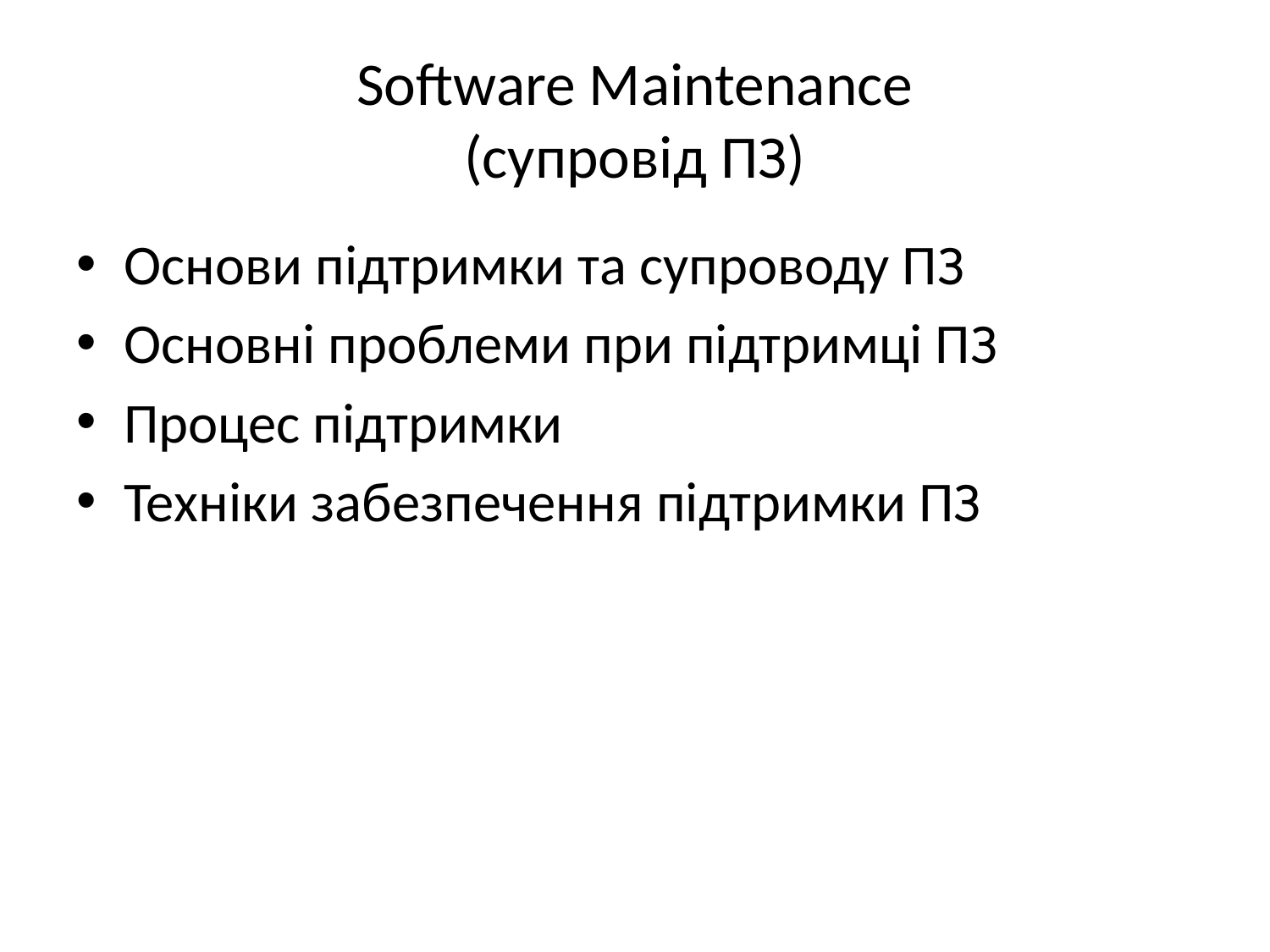

# Software Maintenance (супровід ПЗ)
Основи підтримки та супроводу ПЗ
Основні проблеми при підтримці ПЗ
Процес підтримки
Техніки забезпечення підтримки ПЗ